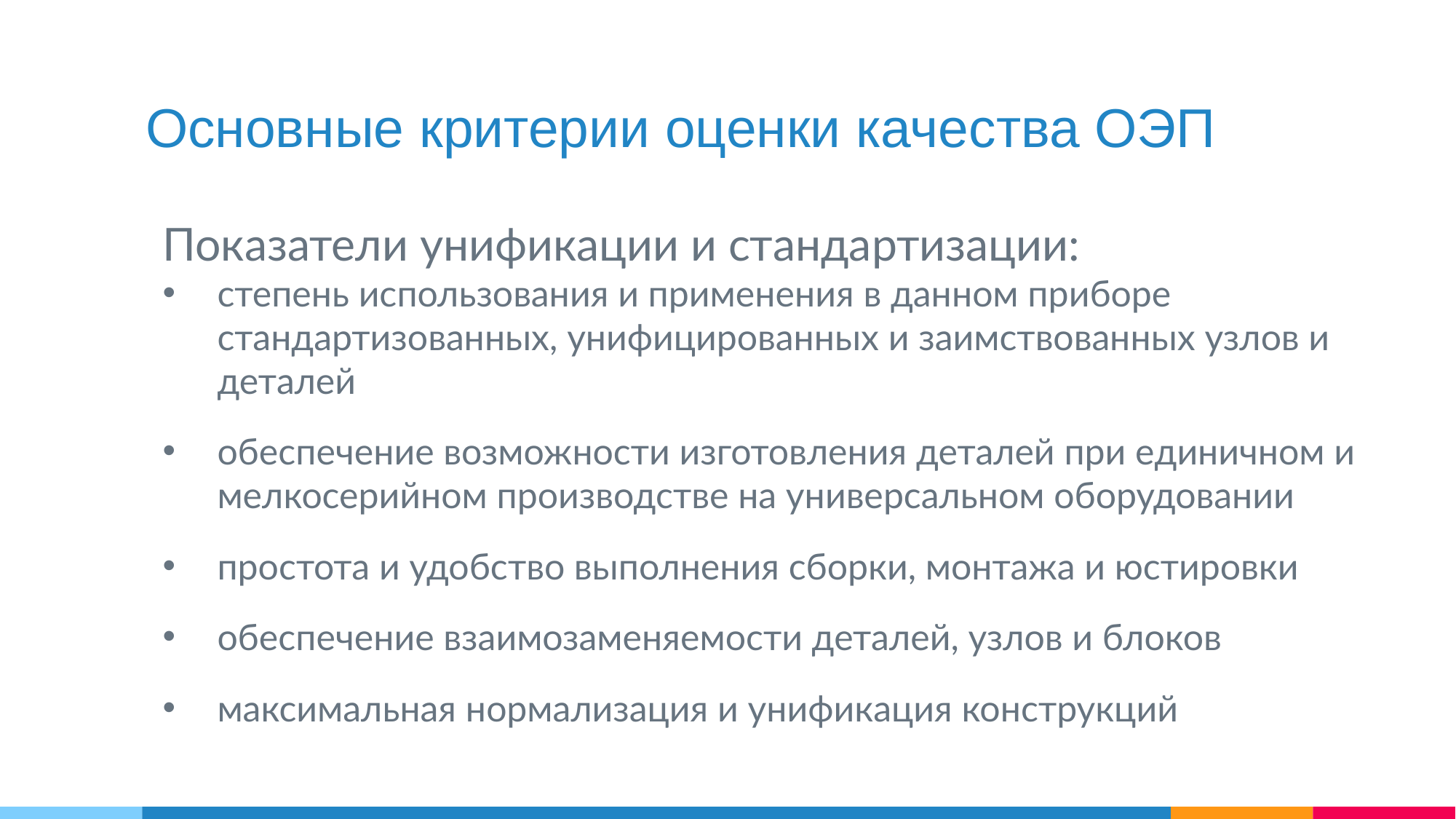

Основные критерии оценки качества ОЭП
Показатели унификации и стандартизации:
степень использования и применения в данном приборе стандартизованных, унифицированных и заимствованных узлов и деталей
обеспечение возможности изготовления деталей при единичном и мелкосерийном производстве на универсальном оборудовании
простота и удобство выполнения сборки, монтажа и юстировки
обеспечение взаимозаменяемости деталей, узлов и блоков
максимальная нормализация и унификация конструкций